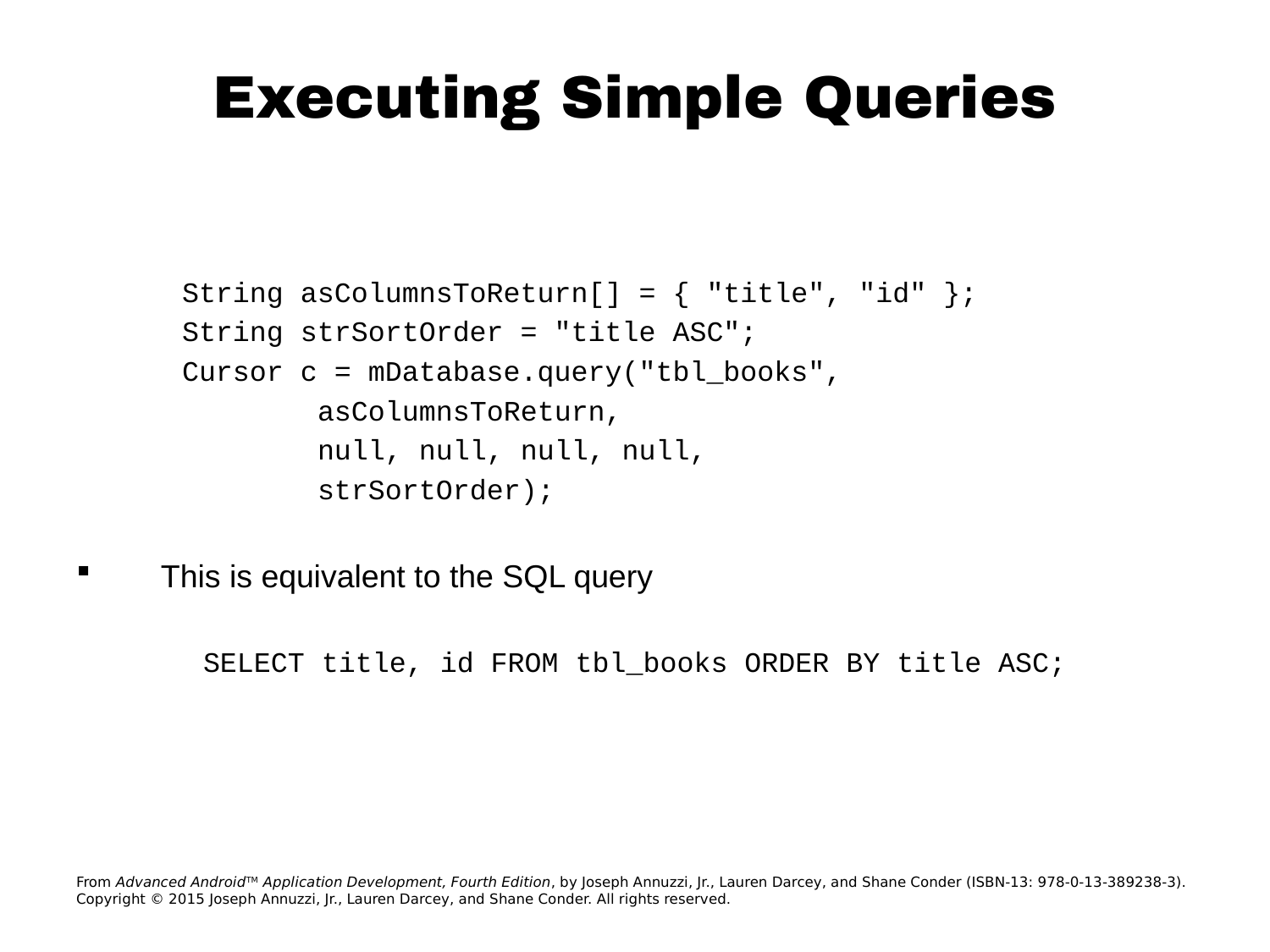

# Executing Simple Queries

String asColumnsToReturn[] = { "title", "id" };
String strSortOrder = "title ASC";
Cursor c = mDatabase.query("tbl_books",
        asColumnsToReturn,
        null, null, null, null,
        strSortOrder);

This is equivalent to the SQL query

	SELECT title, id FROM tbl_books ORDER BY title ASC;
From Advanced AndroidTM Application Development, Fourth Edition, by Joseph Annuzzi, Jr., Lauren Darcey, and Shane Conder (ISBN-13: 978-0-13-389238-3). Copyright © 2015 Joseph Annuzzi, Jr., Lauren Darcey, and Shane Conder. All rights reserved.